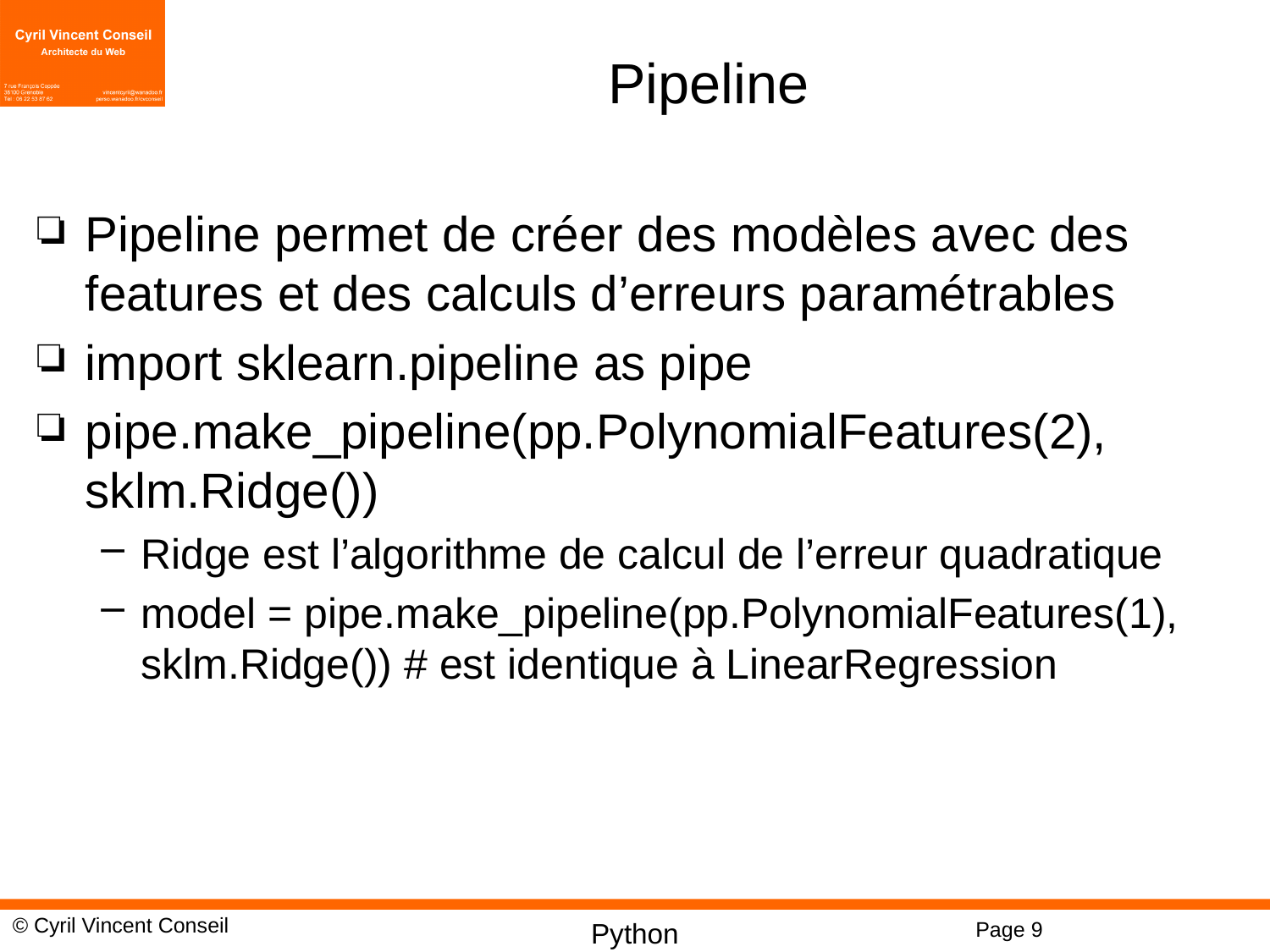

# Pipeline
Pipeline permet de créer des modèles avec des features et des calculs d’erreurs paramétrables
import sklearn.pipeline as pipe
pipe.make_pipeline(pp.PolynomialFeatures(2), sklm.Ridge())
Ridge est l’algorithme de calcul de l’erreur quadratique
model = pipe.make_pipeline(pp.PolynomialFeatures(1), sklm.Ridge()) # est identique à LinearRegression